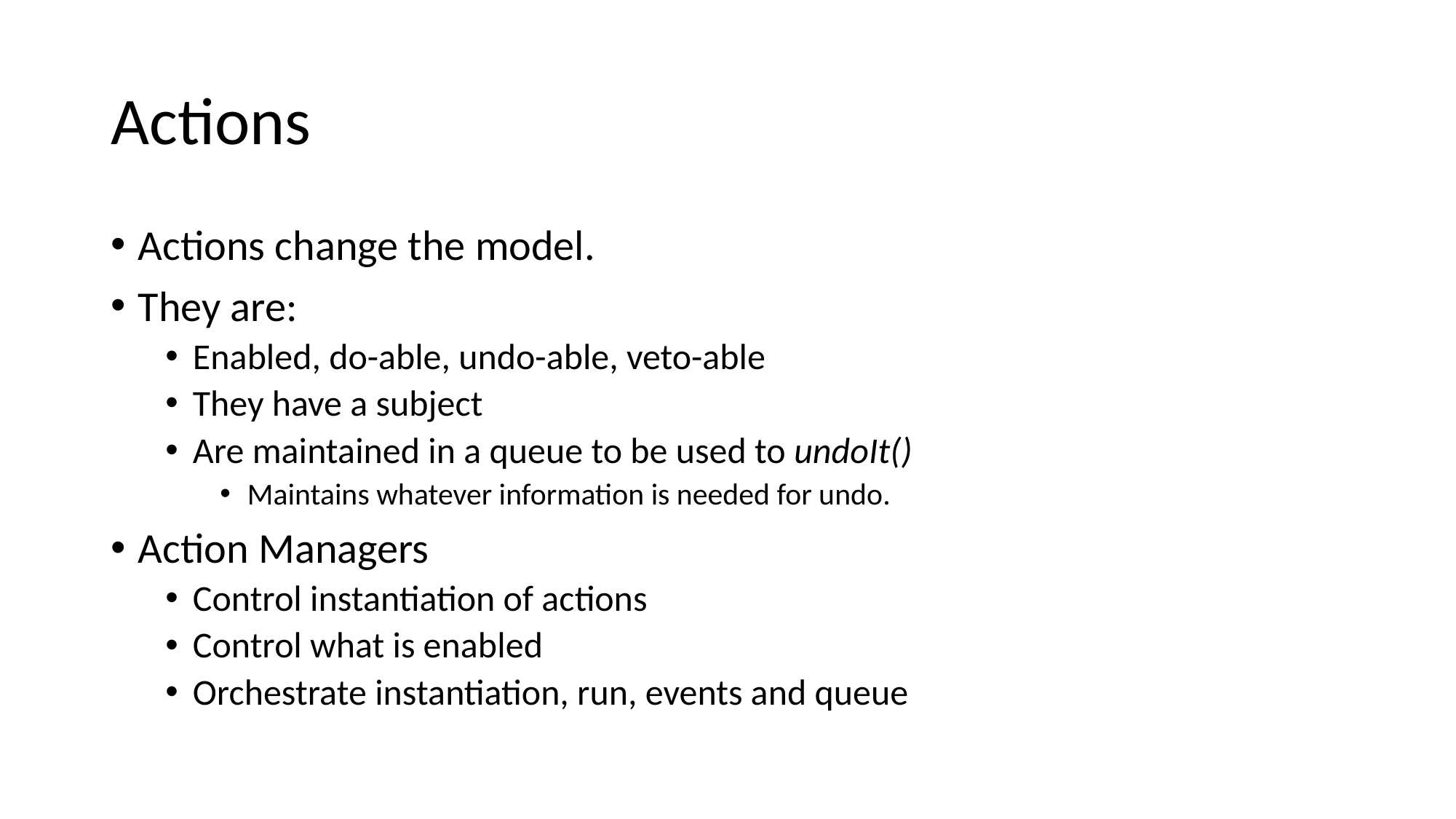

# Actions
Actions change the model.
They are:
Enabled, do-able, undo-able, veto-able
They have a subject
Are maintained in a queue to be used to undoIt()
Maintains whatever information is needed for undo.
Action Managers
Control instantiation of actions
Control what is enabled
Orchestrate instantiation, run, events and queue